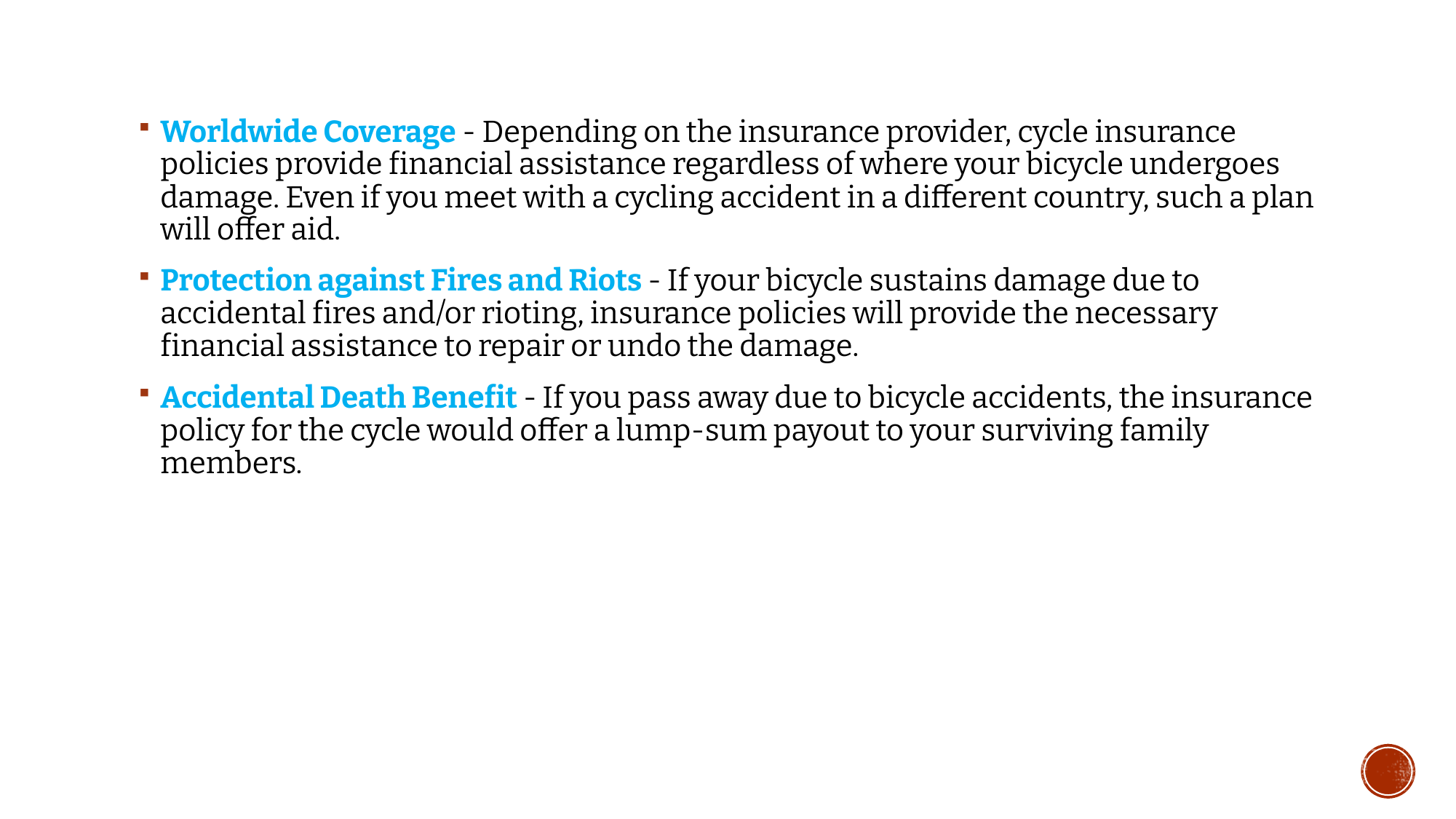

# Cycle insurance
Worldwide Coverage - Depending on the insurance provider, cycle insurance policies provide financial assistance regardless of where your bicycle undergoes damage. Even if you meet with a cycling accident in a different country, such a plan will offer aid.
Protection against Fires and Riots - If your bicycle sustains damage due to accidental fires and/or rioting, insurance policies will provide the necessary financial assistance to repair or undo the damage.
Accidental Death Benefit - If you pass away due to bicycle accidents, the insurance policy for the cycle would offer a lump-sum payout to your surviving family members.